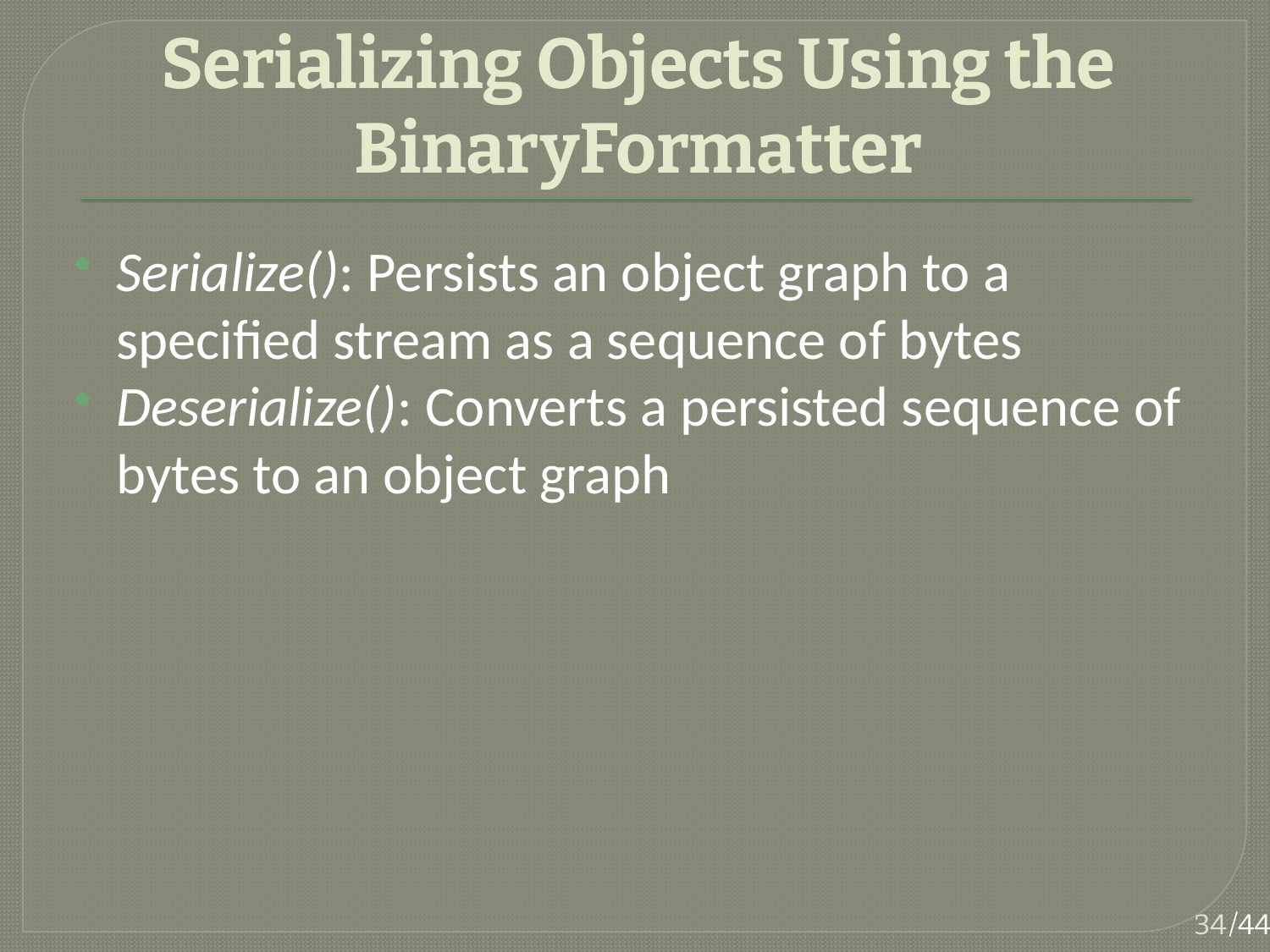

# Serializing Objects Using the BinaryFormatter
Serialize(): Persists an object graph to a specified stream as a sequence of bytes
Deserialize(): Converts a persisted sequence of bytes to an object graph

34